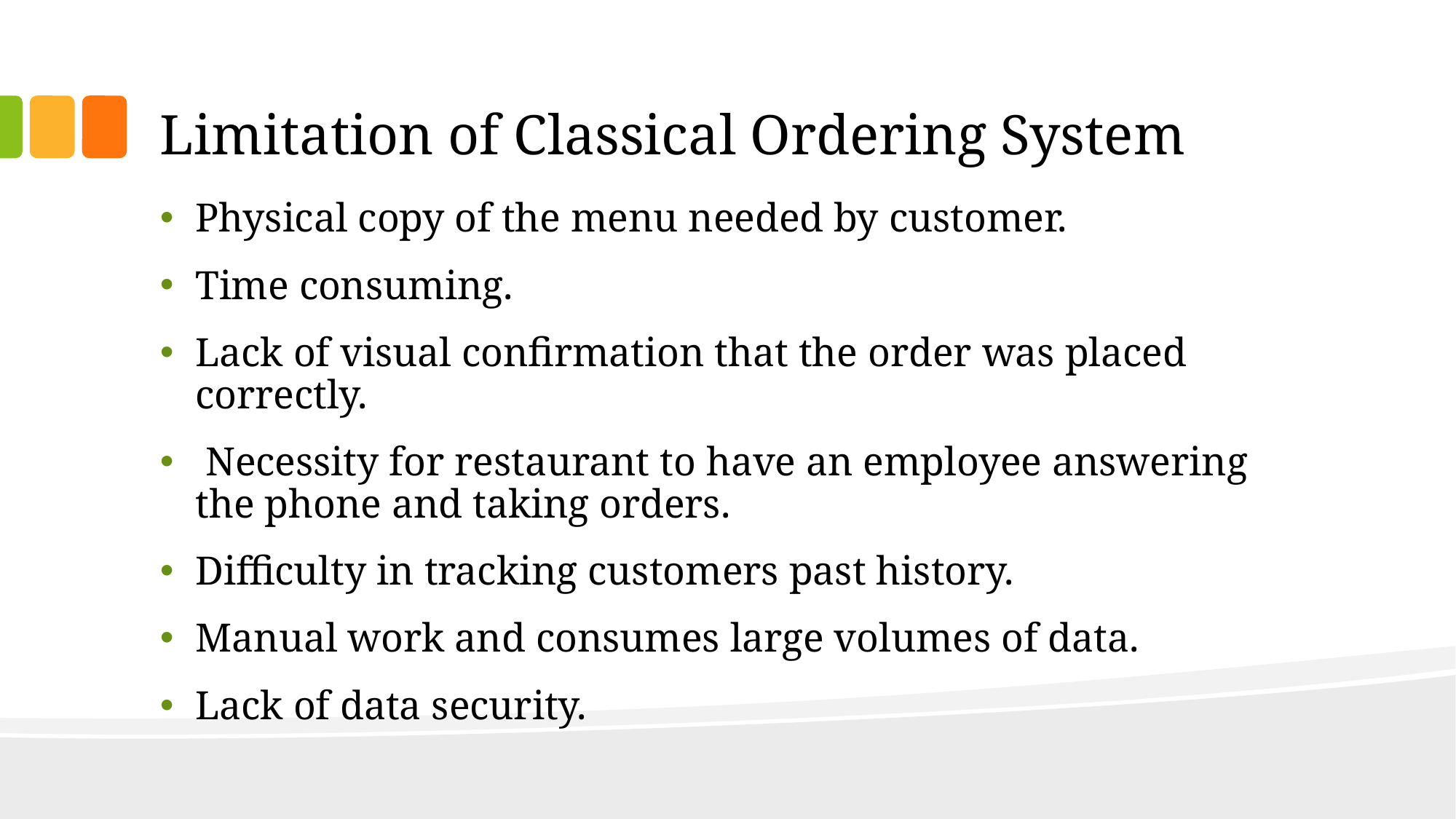

# Limitation of Classical Ordering System
Physical copy of the menu needed by customer.
Time consuming.
Lack of visual confirmation that the order was placed correctly.
 Necessity for restaurant to have an employee answering the phone and taking orders.
Difficulty in tracking customers past history.
Manual work and consumes large volumes of data.
Lack of data security.